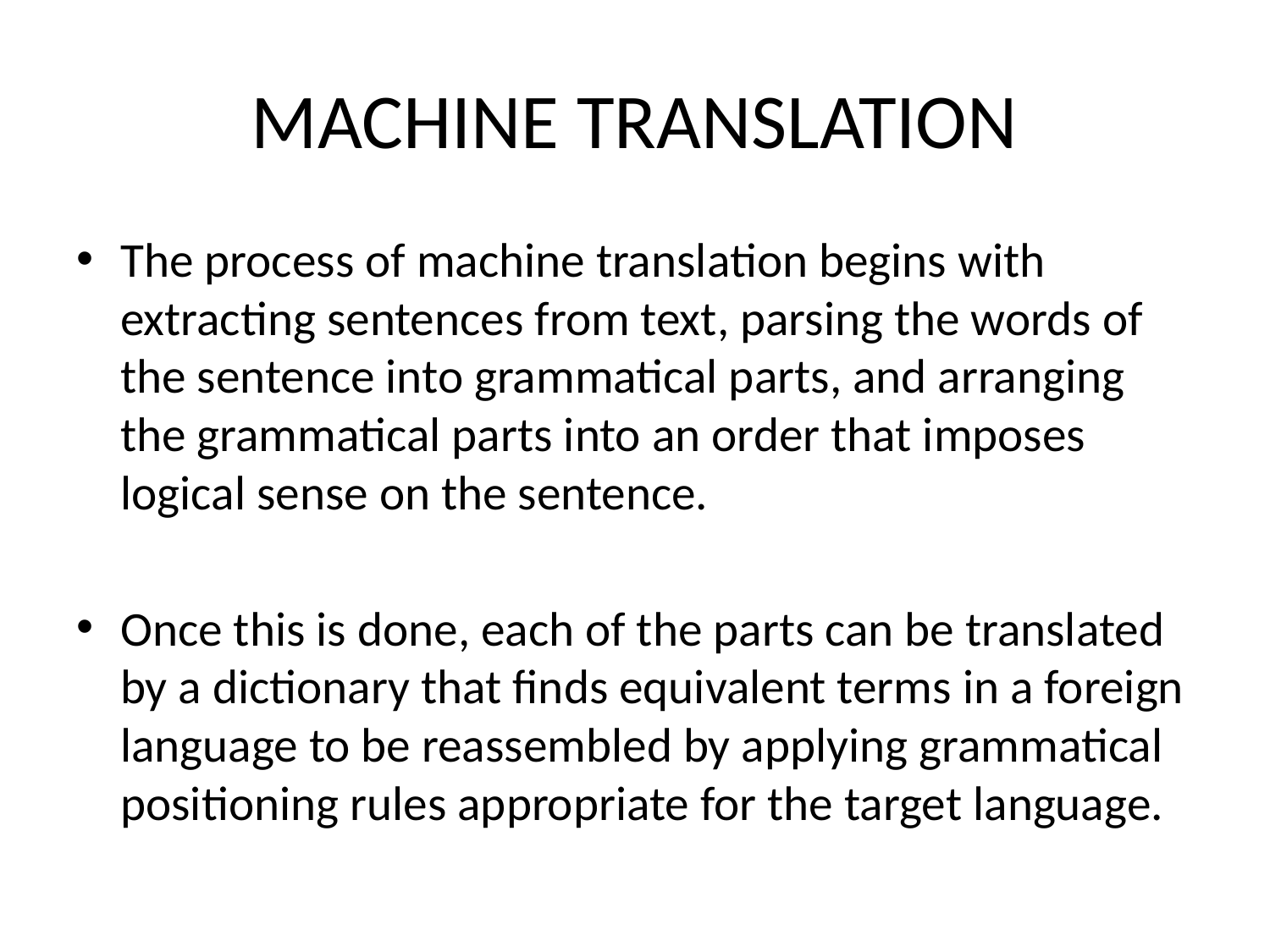

# MACHINE TRANSLATION
The process of machine translation begins with extracting sentences from text, parsing the words of the sentence into grammatical parts, and arranging the grammatical parts into an order that imposes logical sense on the sentence.

Once this is done, each of the parts can be translated by a dictionary that finds equivalent terms in a foreign language to be reassembled by applying grammatical positioning rules appropriate for the target language.